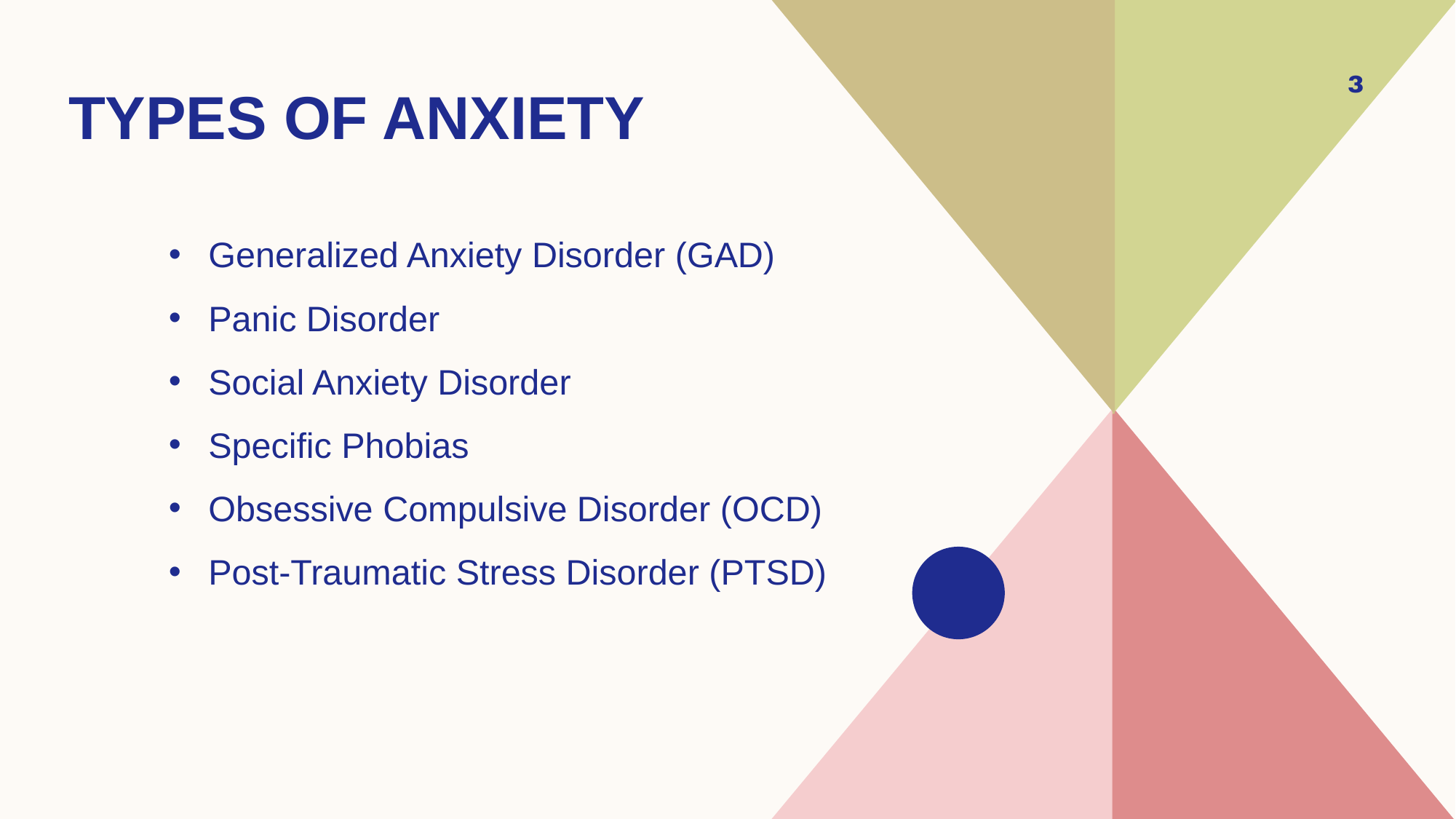

3
# Types of Anxiety
Generalized Anxiety Disorder (GAD)
Panic Disorder
Social Anxiety Disorder
Specific Phobias
Obsessive Compulsive Disorder (OCD)
Post-Traumatic Stress Disorder (PTSD)